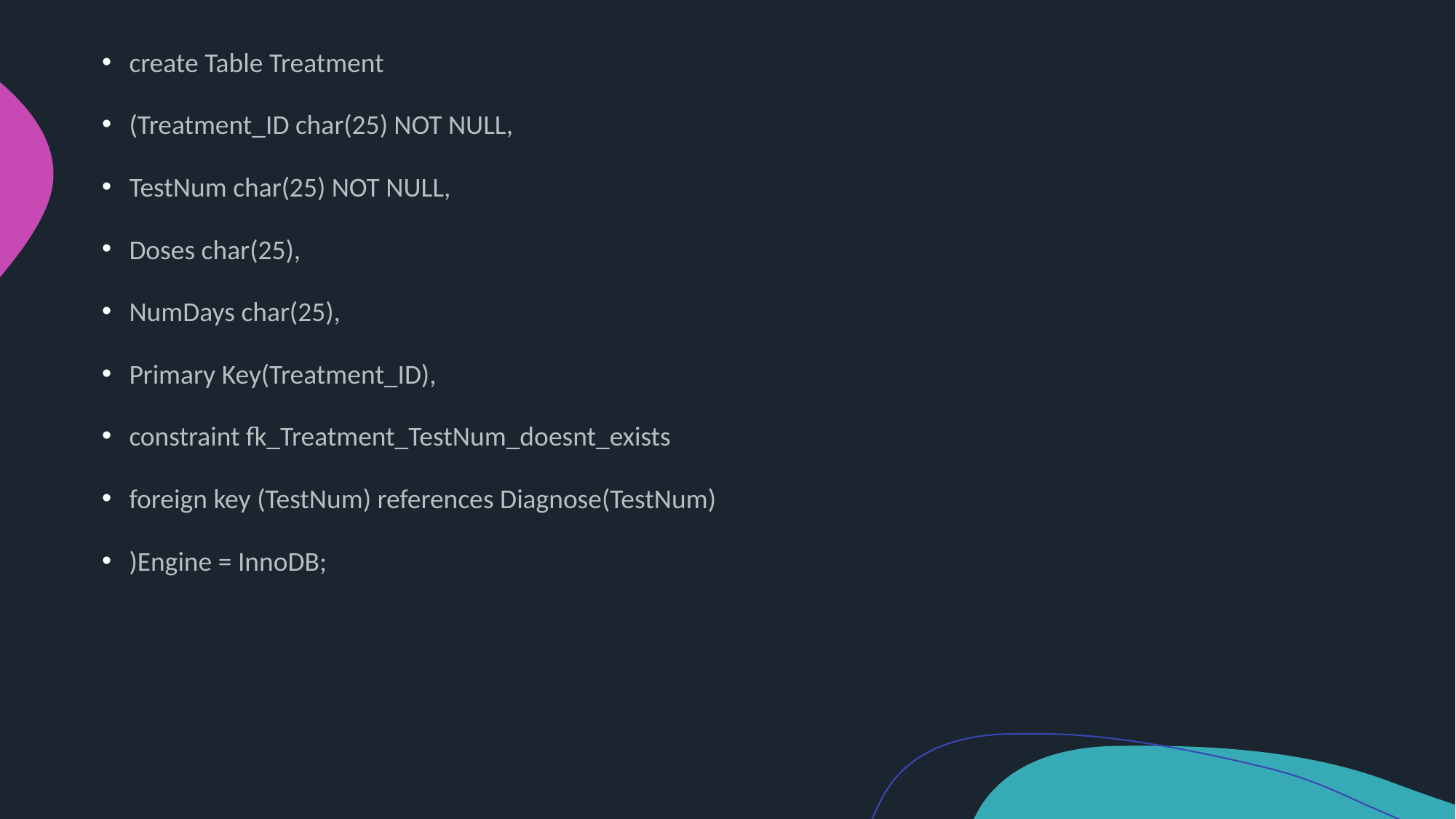

create Table Treatment
(Treatment_ID char(25) NOT NULL,
TestNum char(25) NOT NULL,
Doses char(25),
NumDays char(25),
Primary Key(Treatment_ID),
constraint fk_Treatment_TestNum_doesnt_exists
foreign key (TestNum) references Diagnose(TestNum)
)Engine = InnoDB;